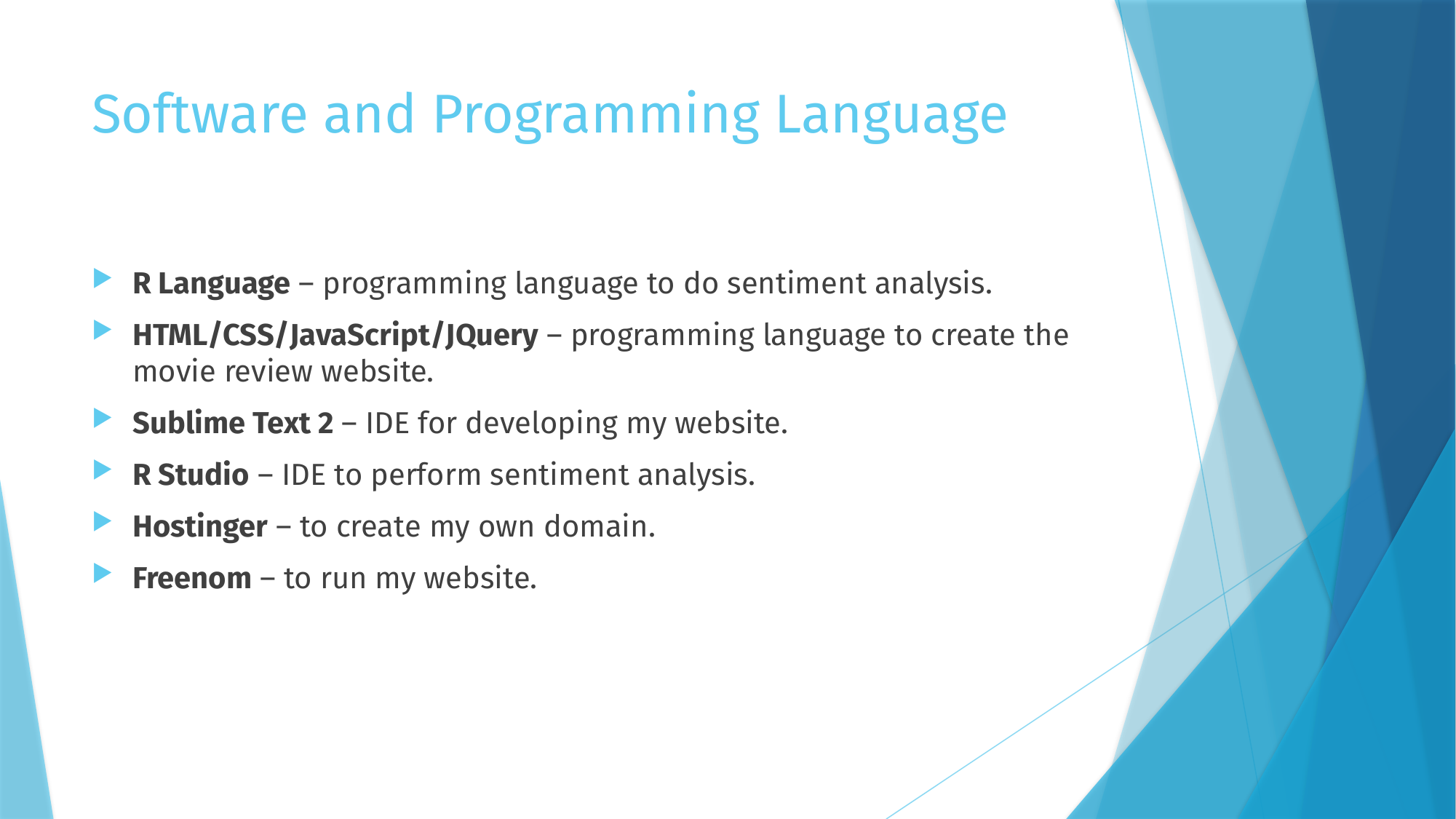

# Software and Programming Language
R Language – programming language to do sentiment analysis.
HTML/CSS/JavaScript/JQuery – programming language to create the movie review website.
Sublime Text 2 – IDE for developing my website.
R Studio – IDE to perform sentiment analysis.
Hostinger – to create my own domain.
Freenom – to run my website.